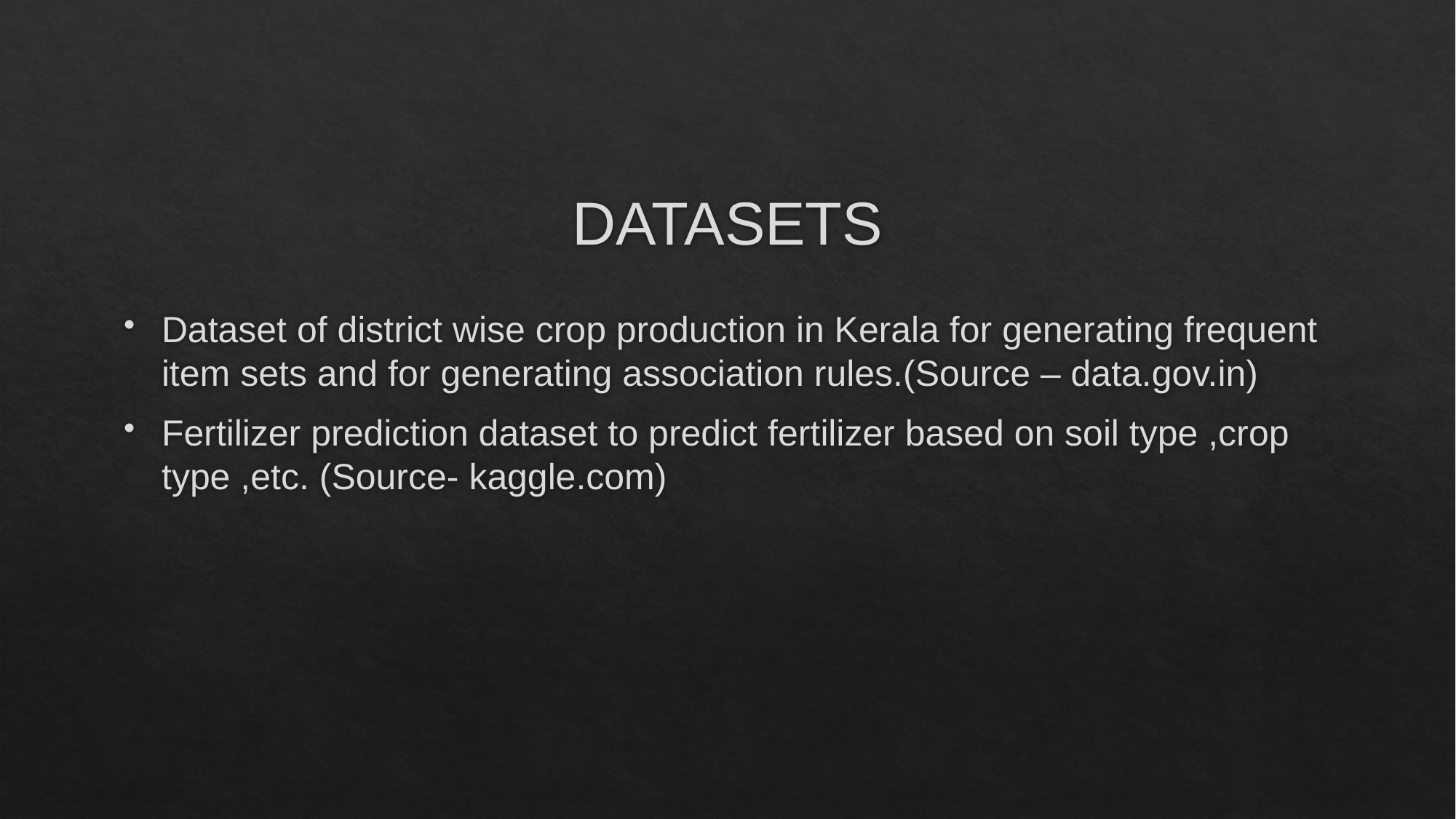

# DATASETS
Dataset of district wise crop production in Kerala for generating frequent item sets and for generating association rules.(Source – data.gov.in)
Fertilizer prediction dataset to predict fertilizer based on soil type ,crop type ,etc. (Source- kaggle.com)